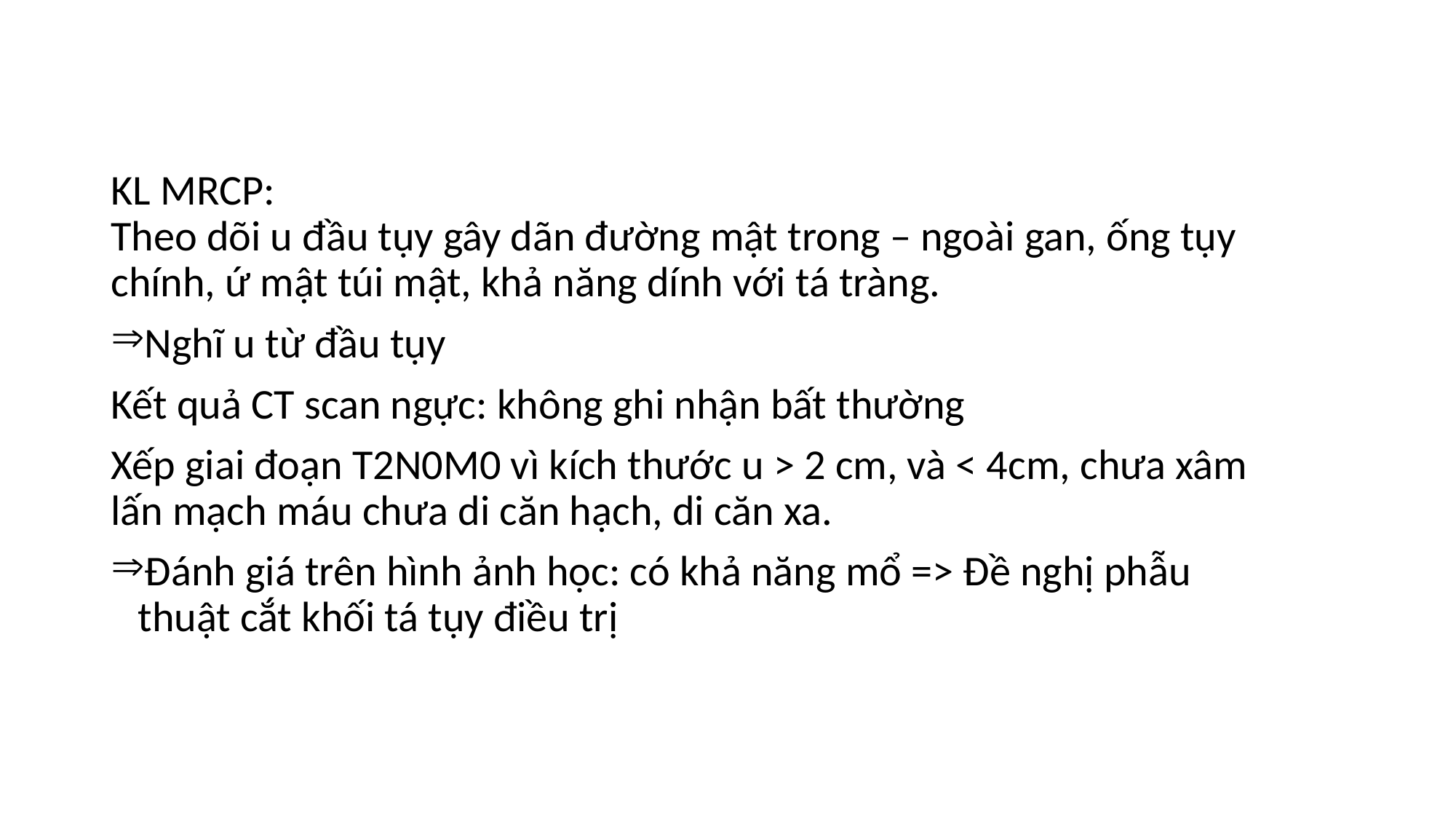

KL MRCP:
Theo dõi u đầu tụy gây dãn đường mật trong – ngoài gan, ống tụy chính, ứ mật túi mật, khả năng dính với tá tràng.
Nghĩ u từ đầu tụy
Kết quả CT scan ngực: không ghi nhận bất thường
Xếp giai đoạn T2N0M0 vì kích thước u > 2 cm, và < 4cm, chưa xâm lấn mạch máu chưa di căn hạch, di căn xa.
Đánh giá trên hình ảnh học: có khả năng mổ => Đề nghị phẫu thuật cắt khối tá tụy điều trị